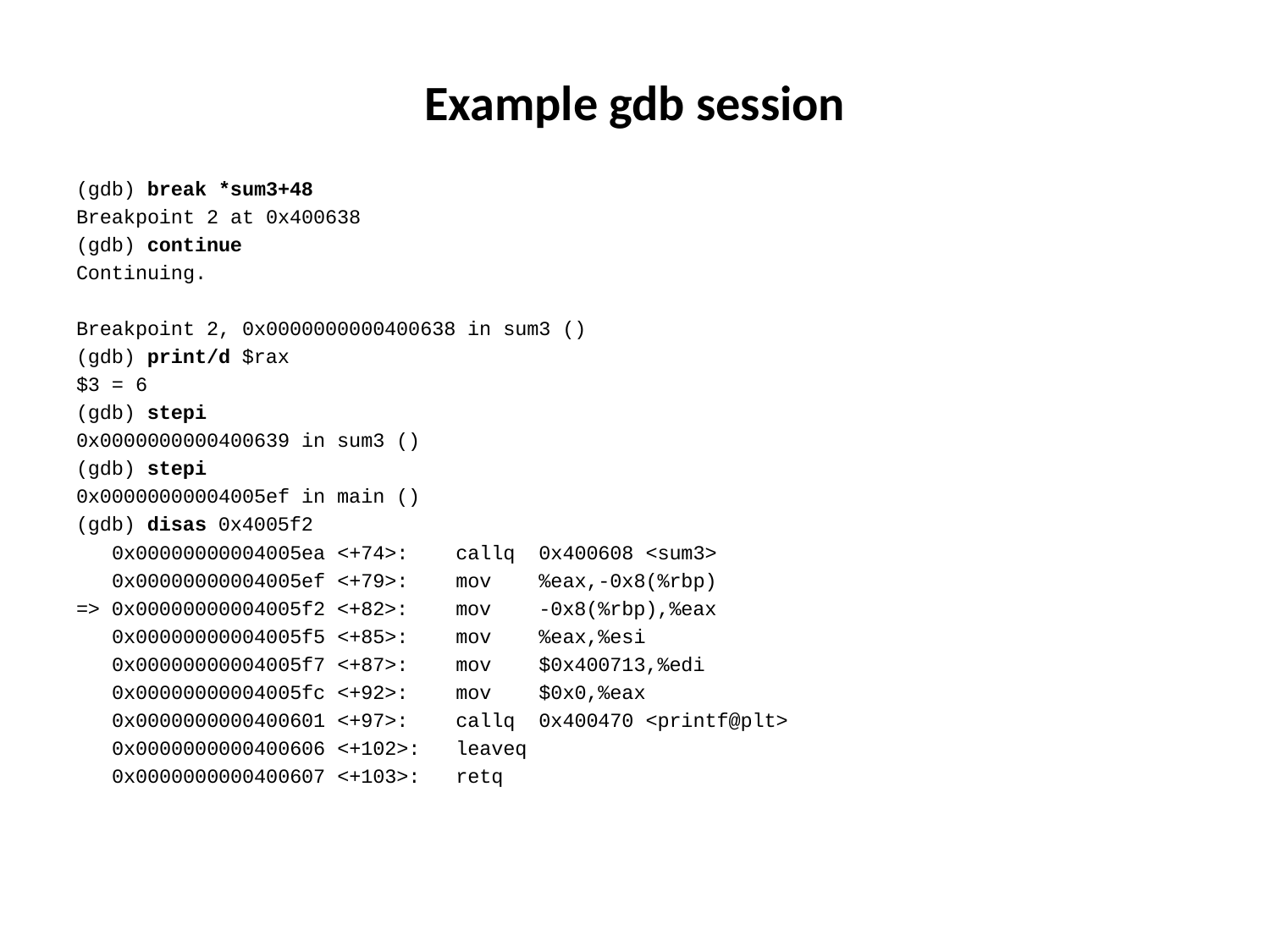

# Example gdb session
(gdb) break *sum3+48
Breakpoint 2 at 0x400638
(gdb) continue
Continuing.

Breakpoint 2, 0x0000000000400638 in sum3 ()
(gdb) print/d $rax
$3 = 6
(gdb) stepi
0x0000000000400639 in sum3 ()
(gdb) stepi
0x00000000004005ef in main ()
(gdb) disas 0x4005f2
   0x00000000004005ea <+74>:    callq  0x400608 <sum3>
   0x00000000004005ef <+79>:    mov    %eax,-0x8(%rbp)
=> 0x00000000004005f2 <+82>:    mov    -0x8(%rbp),%eax
   0x00000000004005f5 <+85>:    mov    %eax,%esi
   0x00000000004005f7 <+87>:    mov    $0x400713,%edi
   0x00000000004005fc <+92>:    mov    $0x0,%eax
   0x0000000000400601 <+97>:    callq  0x400470 <printf@plt>
   0x0000000000400606 <+102>:   leaveq
   0x0000000000400607 <+103>:   retq